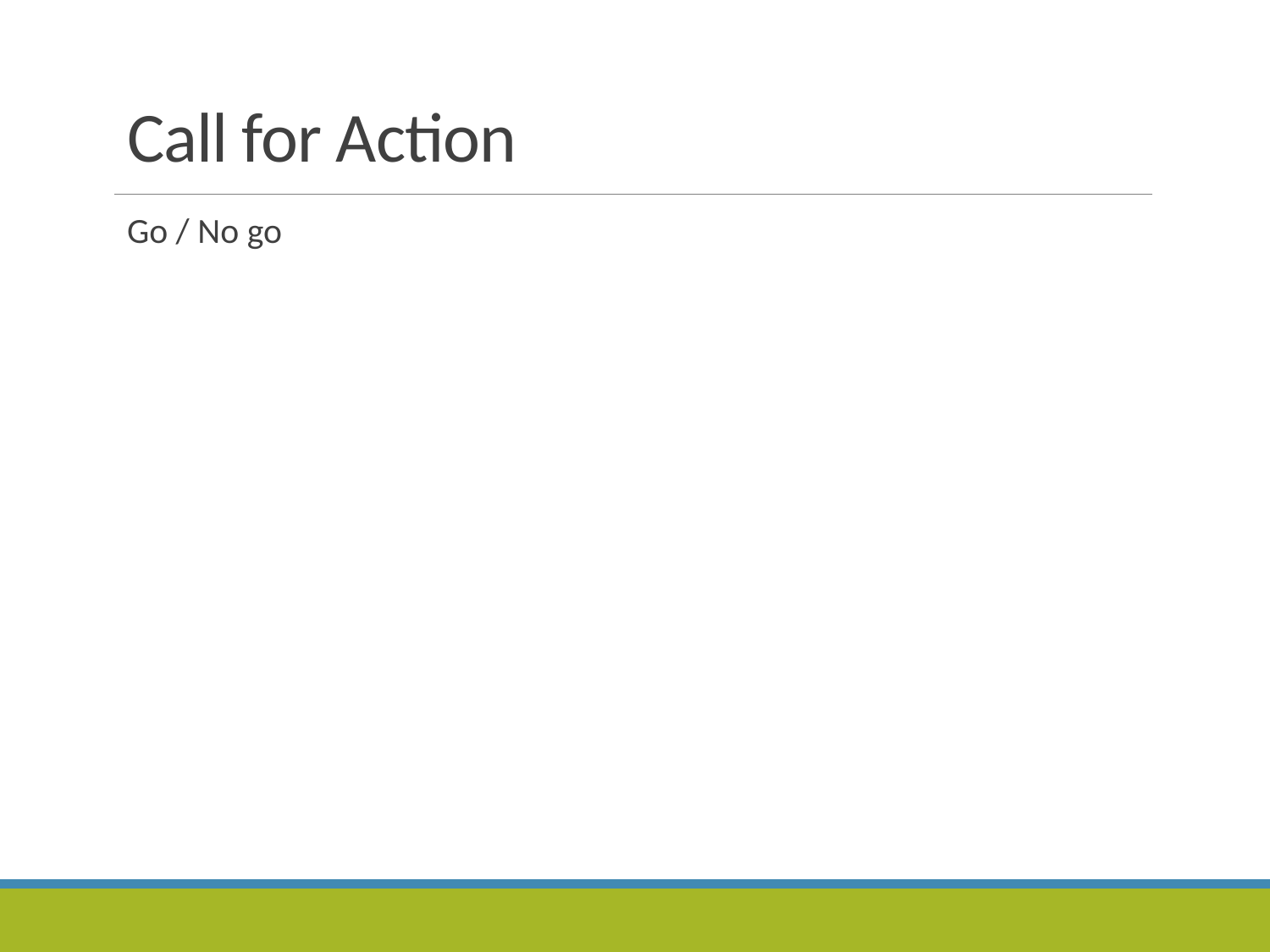

# Call for Action
Go / No go